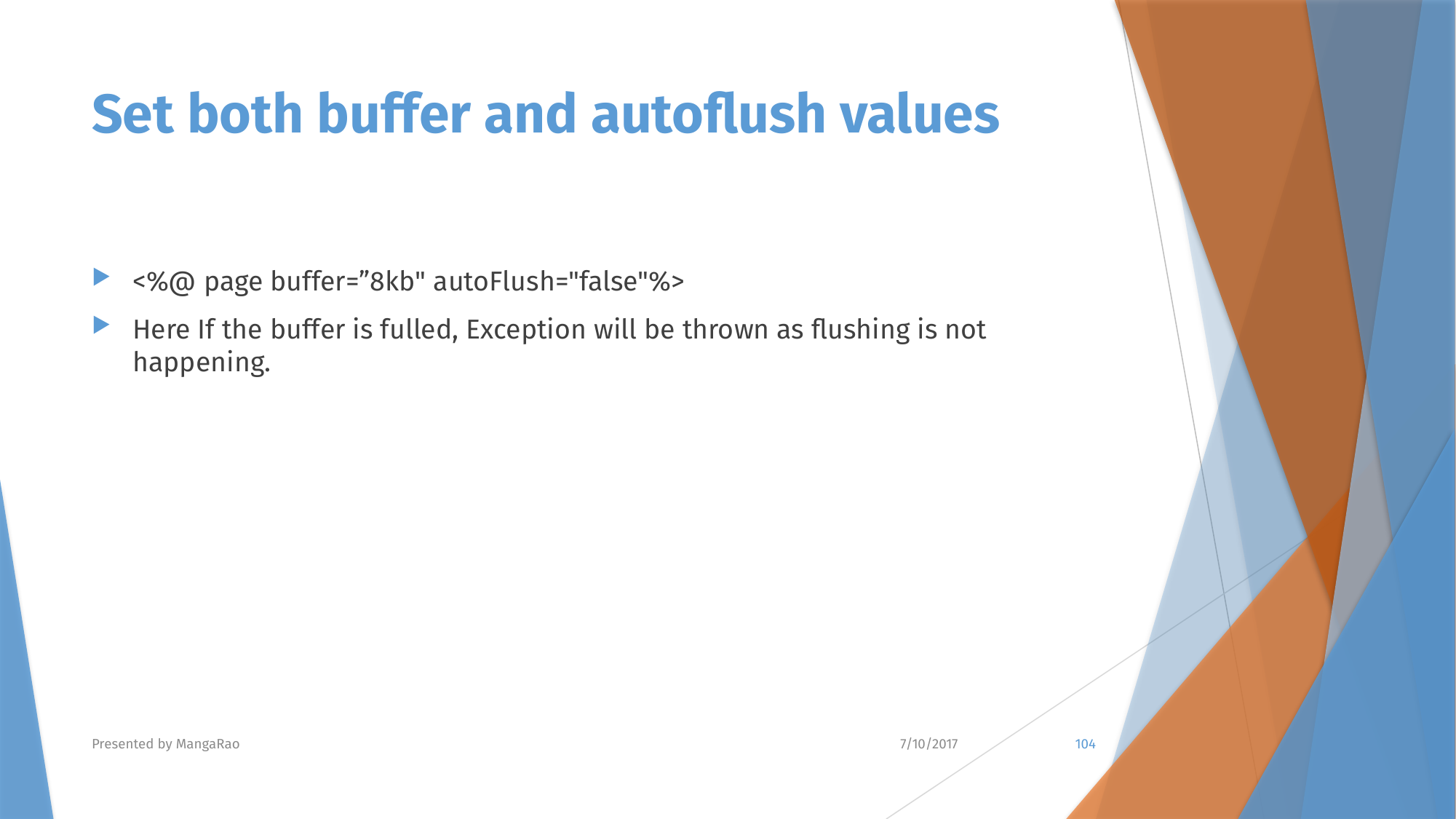

# Set both buffer and autoflush values
<%@ page buffer=”8kb" autoFlush="false"%>
Here If the buffer is fulled, Exception will be thrown as flushing is not happening.
Presented by MangaRao
7/10/2017
104